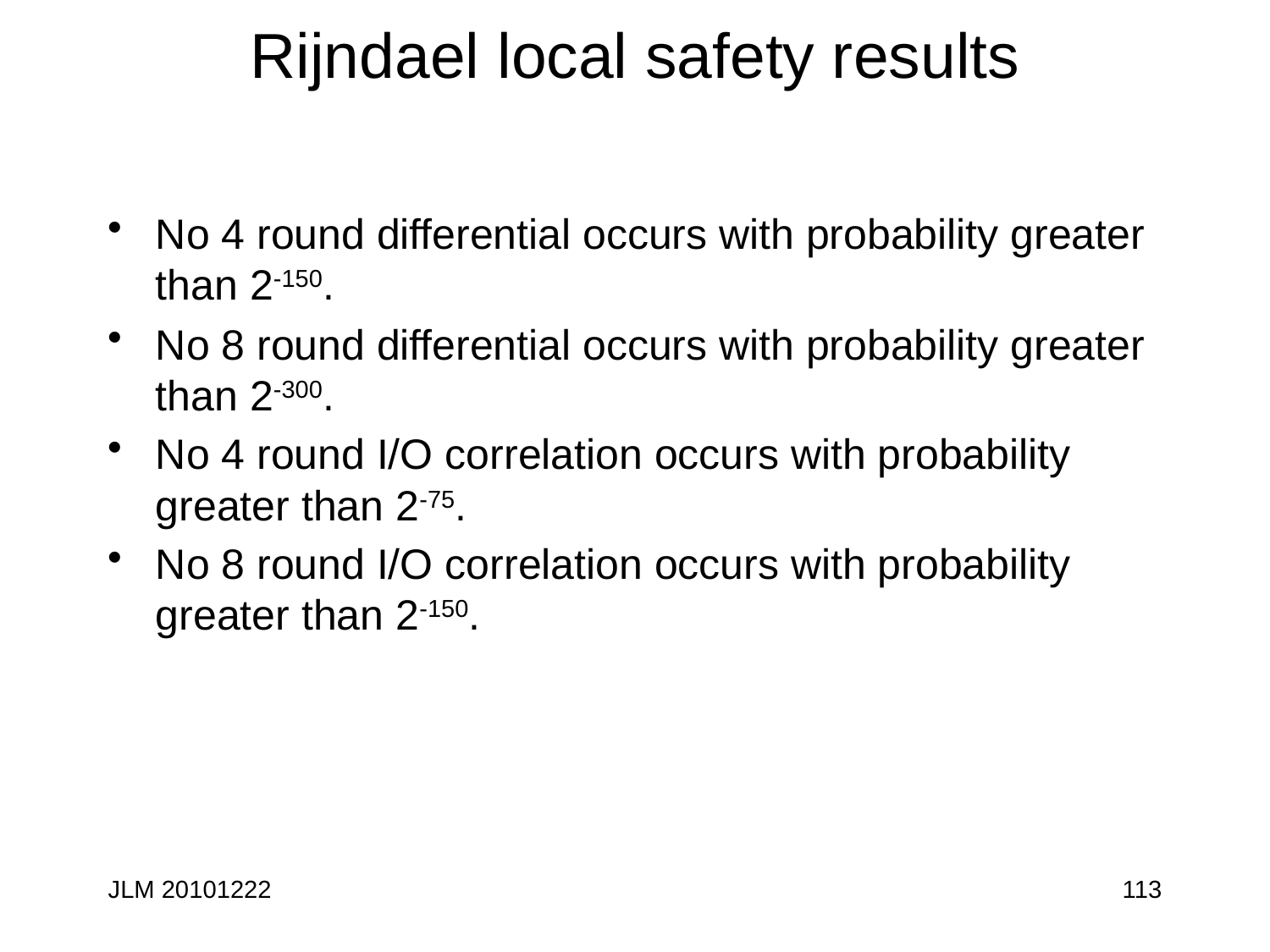

# Rijndael local safety results
No 4 round differential occurs with probability greater than 2-150.
No 8 round differential occurs with probability greater than 2-300.
No 4 round I/O correlation occurs with probability greater than 2-75.
No 8 round I/O correlation occurs with probability greater than 2-150.

JLM 20101222
113